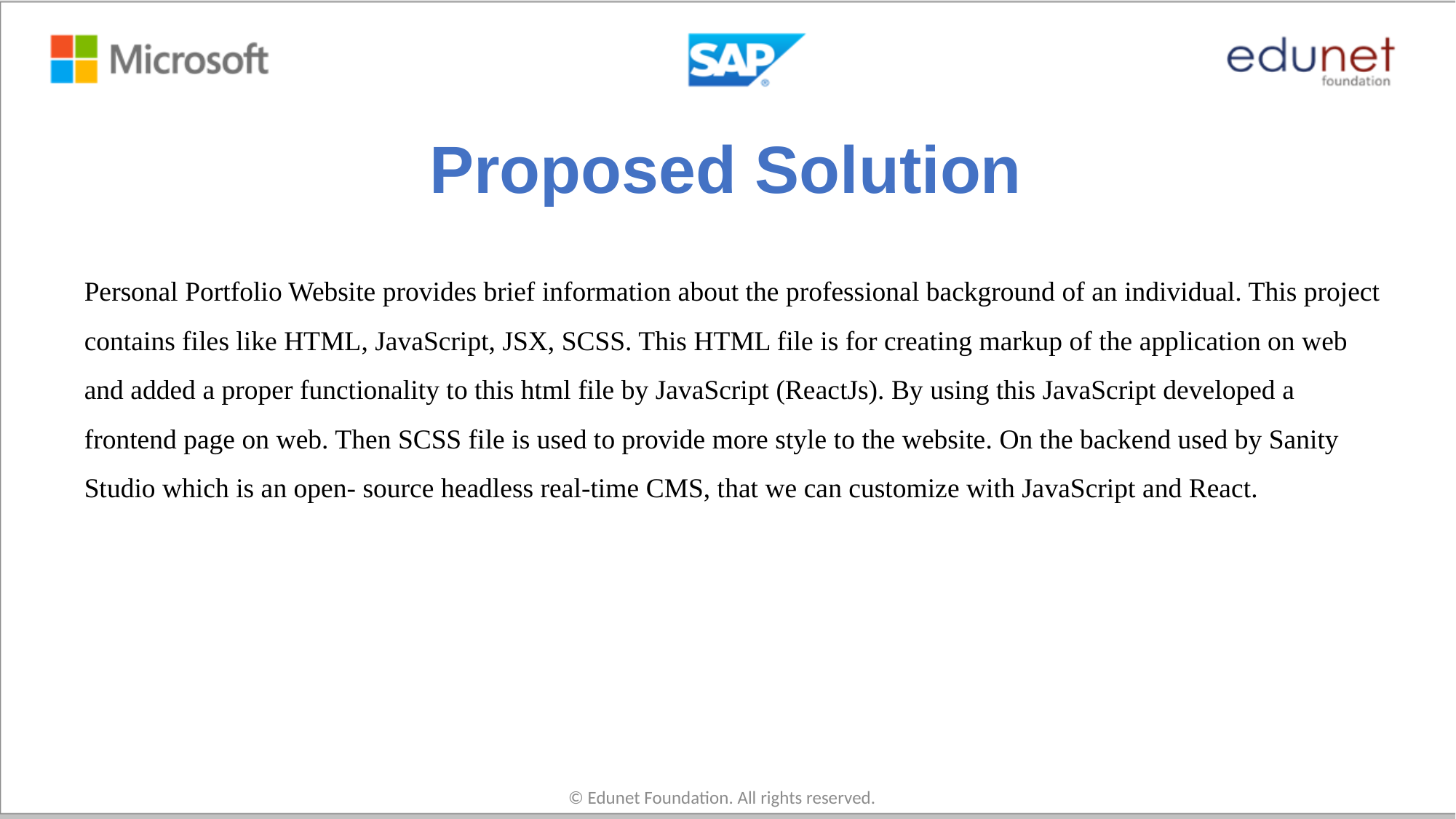

# Proposed Solution
Personal Portfolio Website provides brief information about the professional background of an individual. This project contains files like HTML, JavaScript, JSX, SCSS. This HTML file is for creating markup of the application on web and added a proper functionality to this html file by JavaScript (ReactJs). By using this JavaScript developed a frontend page on web. Then SCSS file is used to provide more style to the website. On the backend used by Sanity Studio which is an open- source headless real-time CMS, that we can customize with JavaScript and React.

© Edunet Foundation. All rights reserved.